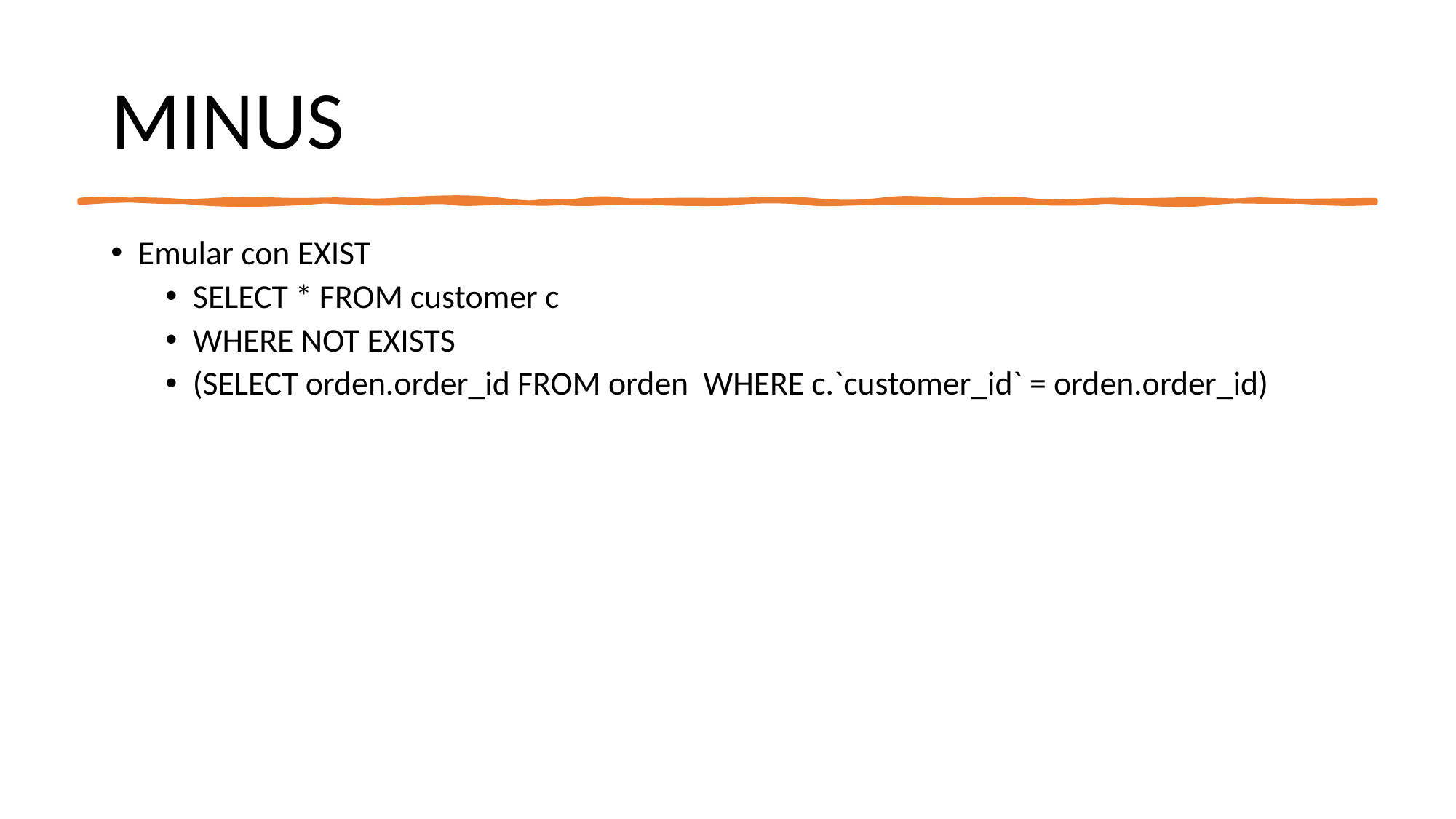

# MINUS

Emular con EXIST
SELECT * FROM customer c
WHERE NOT EXISTS
(SELECT orden.order_id FROM orden  WHERE c.`customer_id` = orden.order_id)